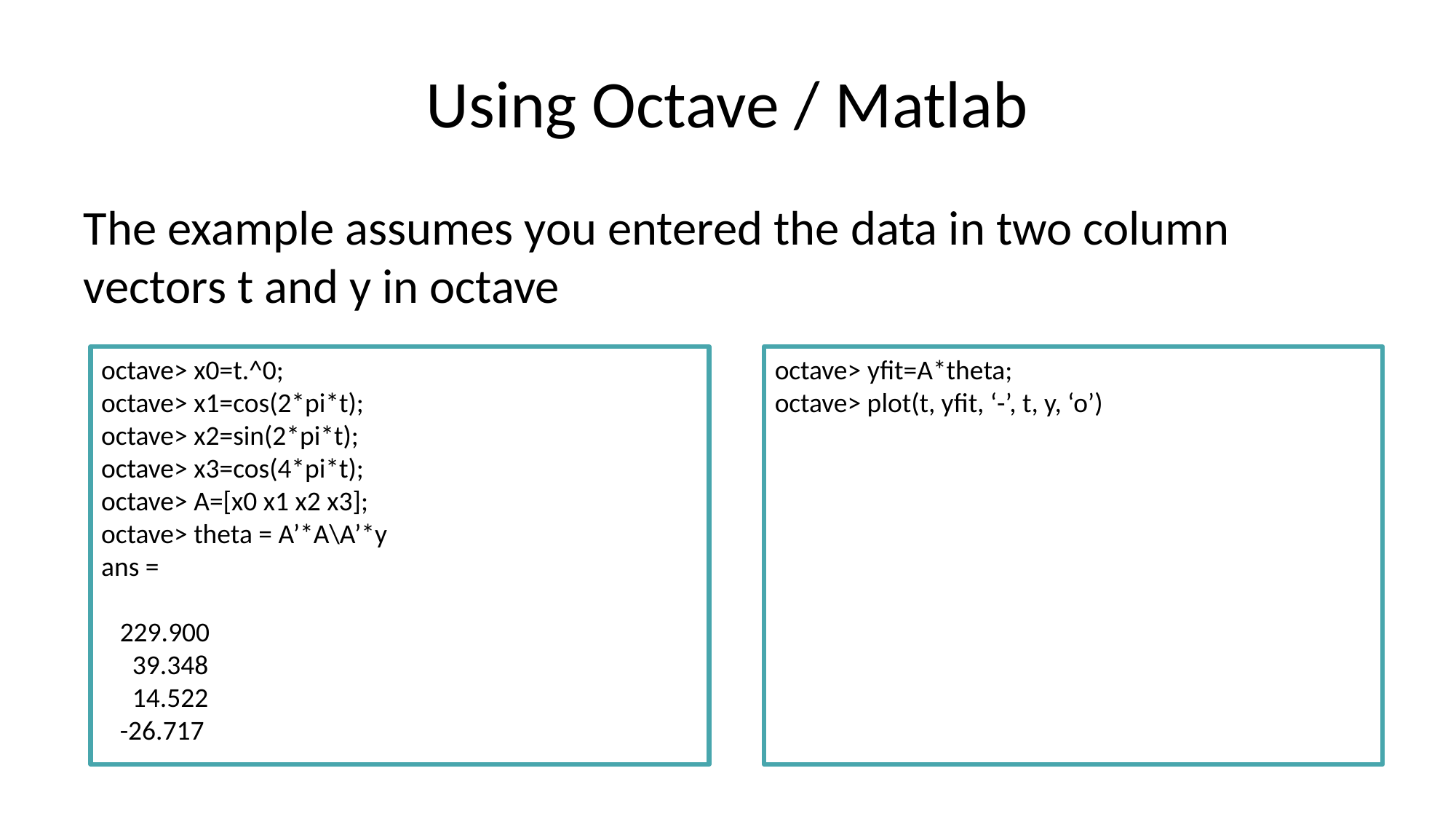

# Using Octave / Matlab
The example assumes you entered the data in two column vectors t and y in octave
octave> x0=t.^0;
octave> x1=cos(2*pi*t);
octave> x2=sin(2*pi*t);
octave> x3=cos(4*pi*t);
octave> A=[x0 x1 x2 x3];
octave> theta = A’*A\A’*y
ans =

   229.900
     39.348
     14.522
   -26.717
octave> yfit=A*theta;
octave> plot(t, yfit, ‘-’, t, y, ‘o’)